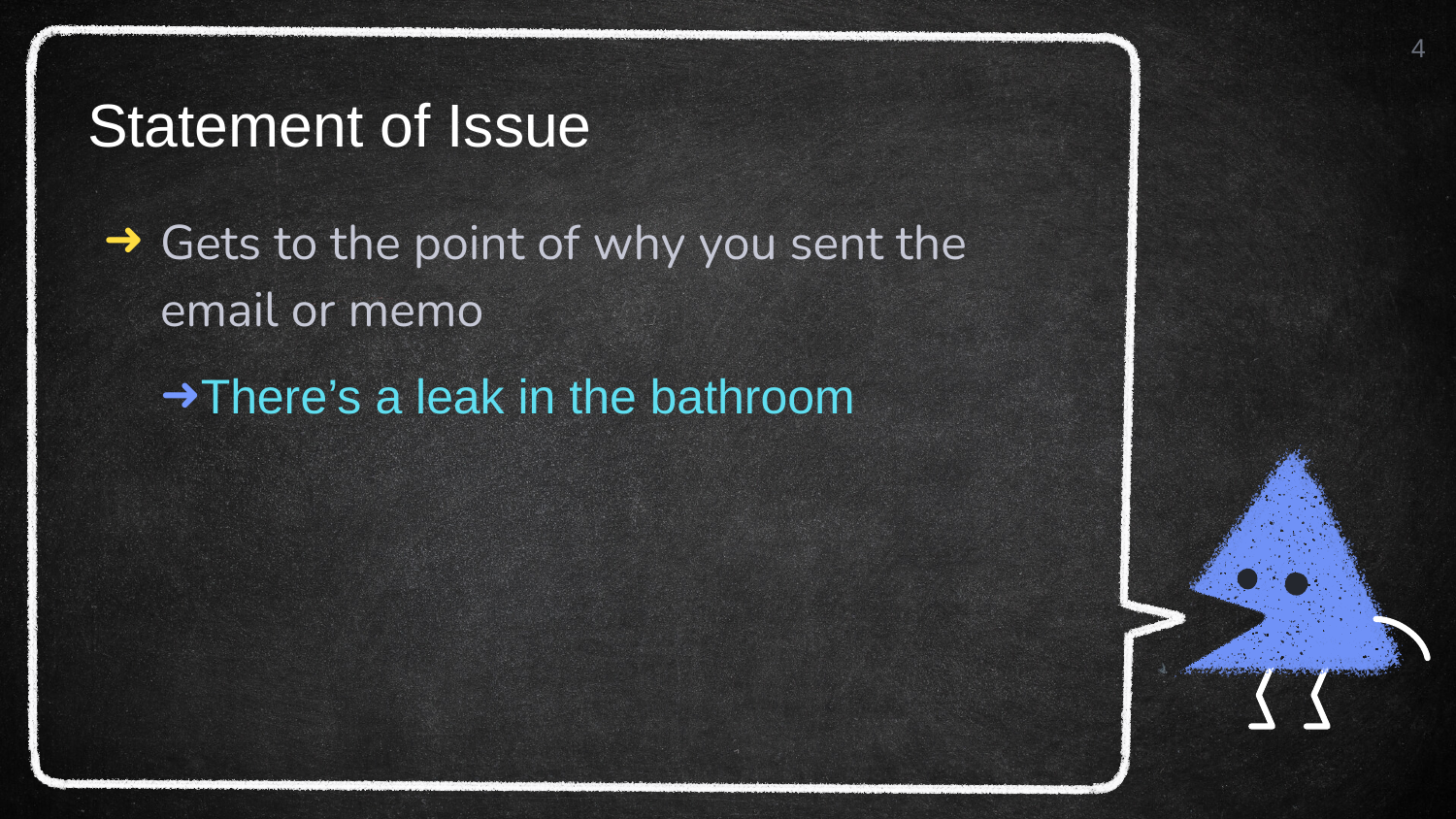

4
# Statement of Issue
Gets to the point of why you sent the email or memo

There’s a leak in the bathroom